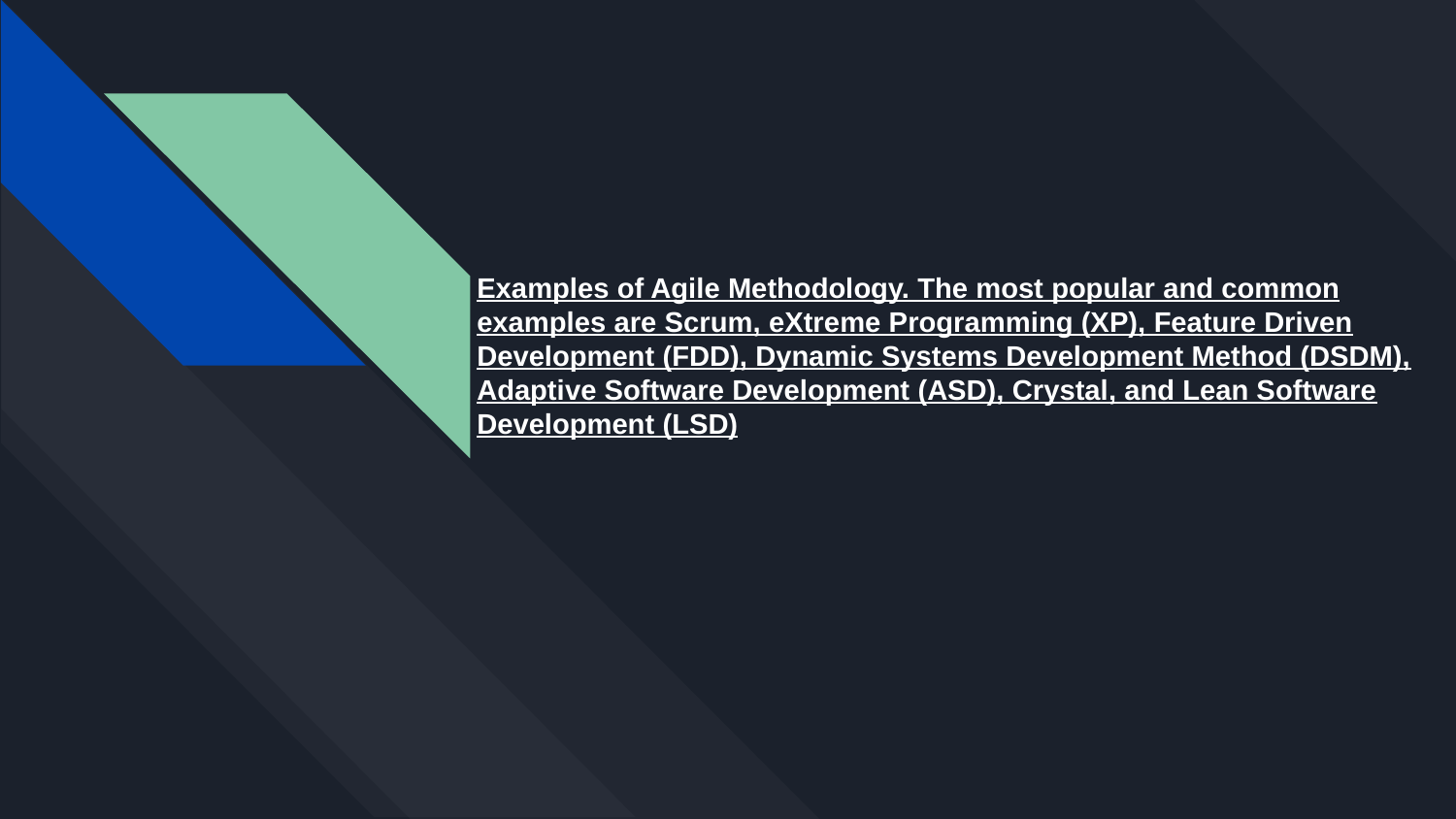

Examples of Agile Methodology. The most popular and common examples are Scrum, eXtreme Programming (XP), Feature Driven Development (FDD), Dynamic Systems Development Method (DSDM), Adaptive Software Development (ASD), Crystal, and Lean Software Development (LSD)